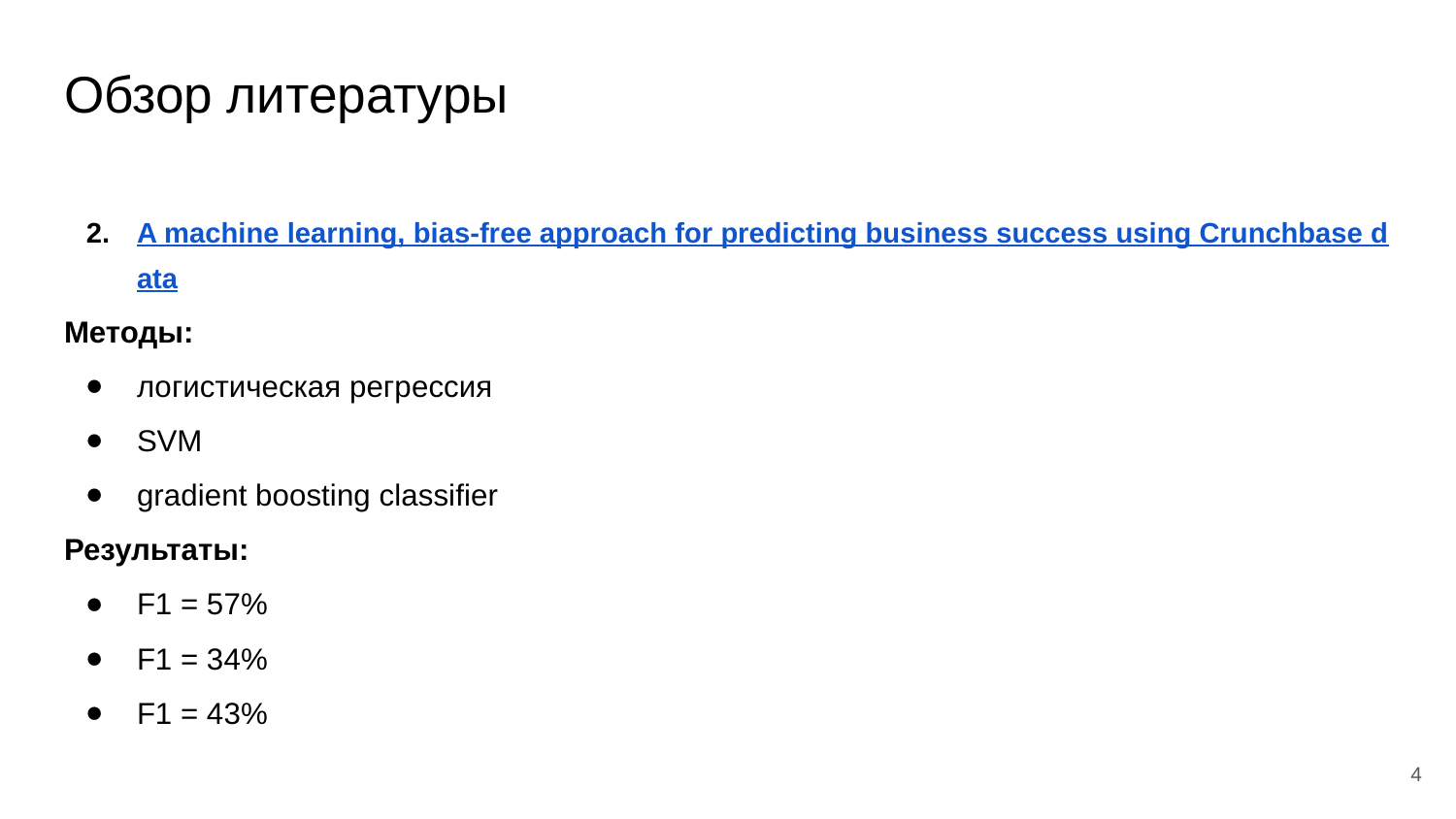

# Обзор литературы
A machine learning, bias-free approach for predicting business success using Crunchbase data
Методы:
логистическая регрессия
SVM
gradient boosting classifier
Результаты:
F1 = 57%
F1 = 34%
F1 = 43%

4